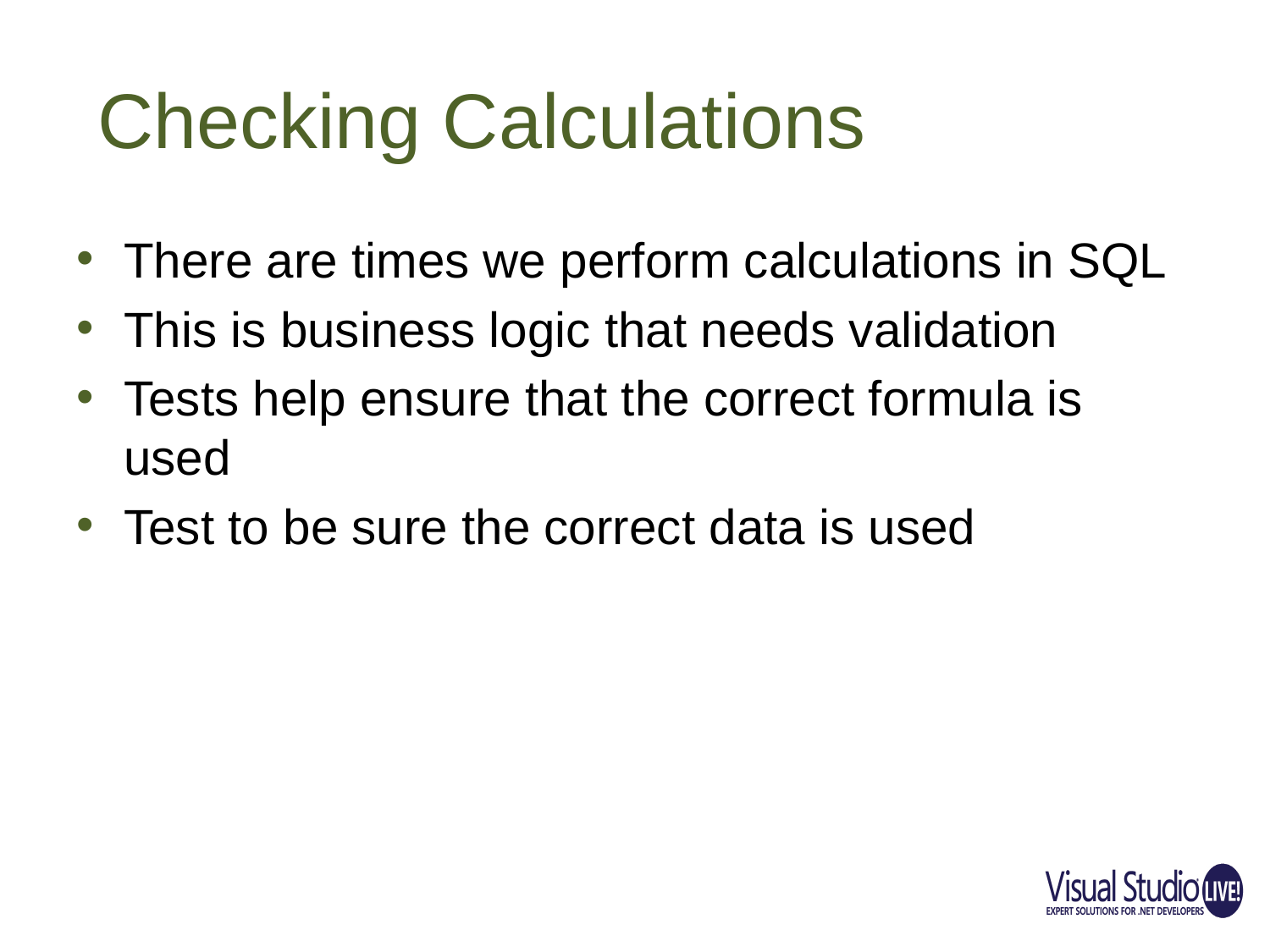

# Checking Calculations
There are times we perform calculations in SQL
This is business logic that needs validation
Tests help ensure that the correct formula is used
Test to be sure the correct data is used